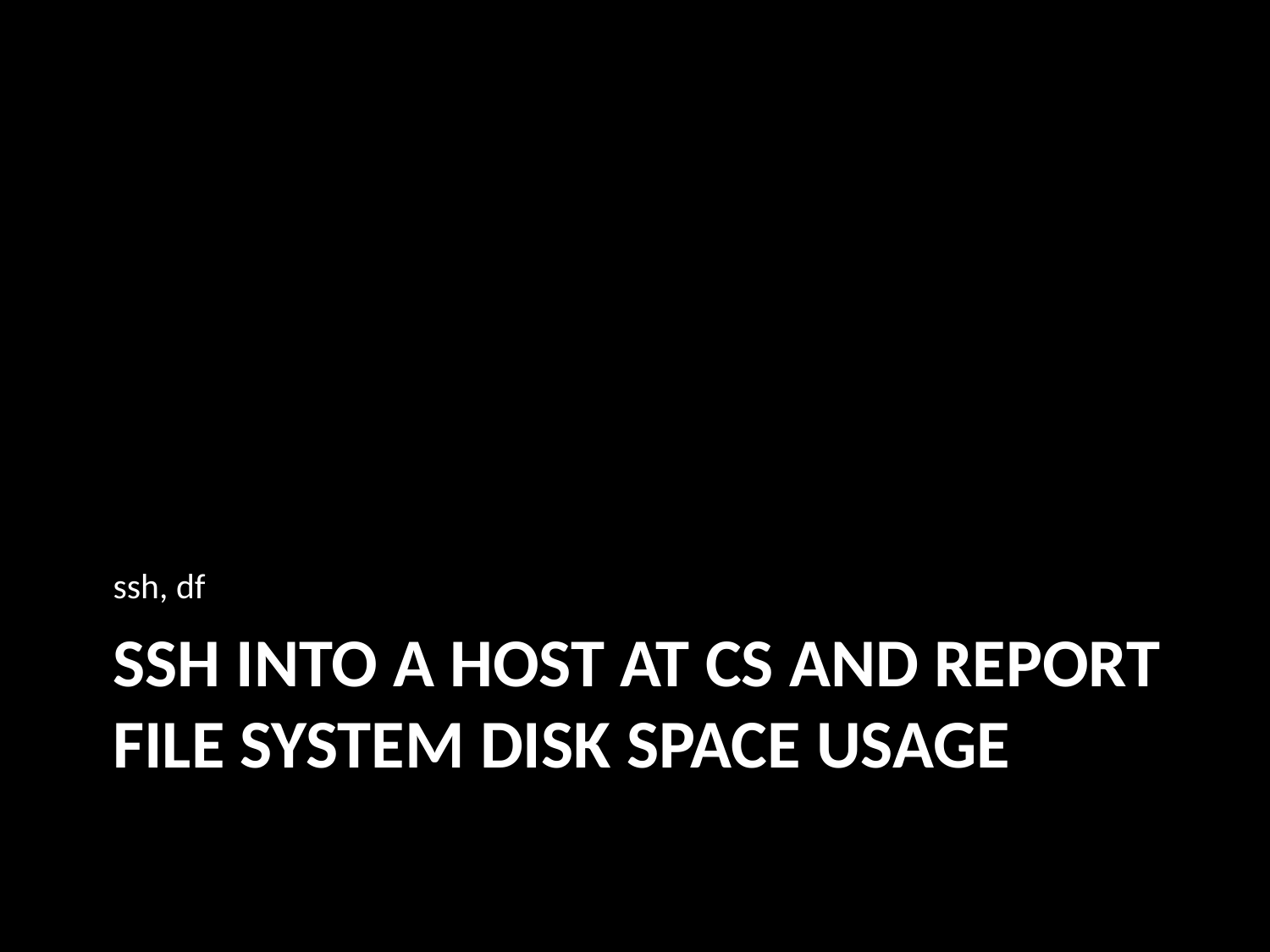

ssh, df
# SSH into a host at CS and report file system disk space usage